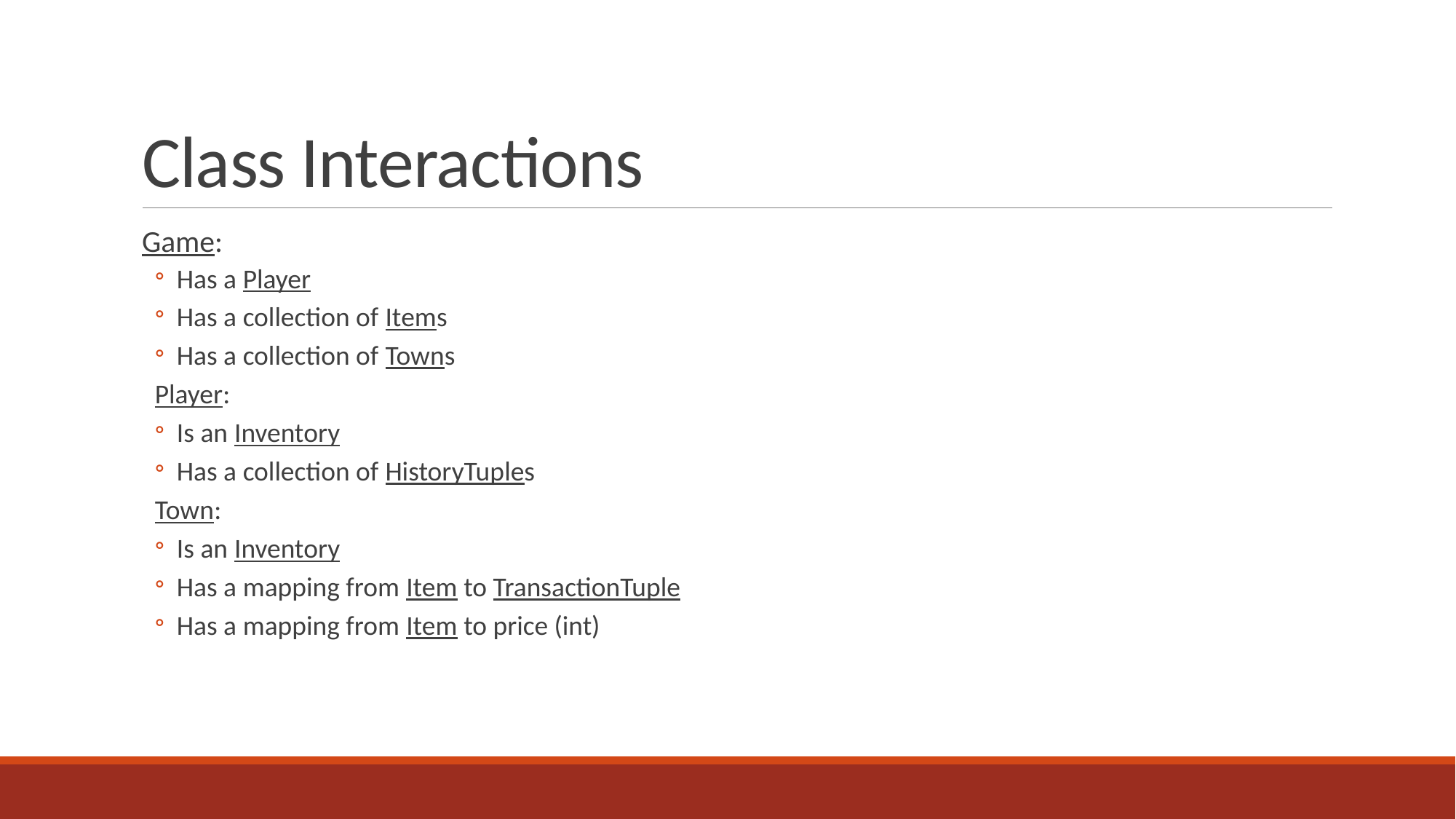

# Class Interactions
Game:
Has a Player
Has a collection of Items
Has a collection of Towns
Player:
Is an Inventory
Has a collection of HistoryTuples
Town:
Is an Inventory
Has a mapping from Item to TransactionTuple
Has a mapping from Item to price (int)